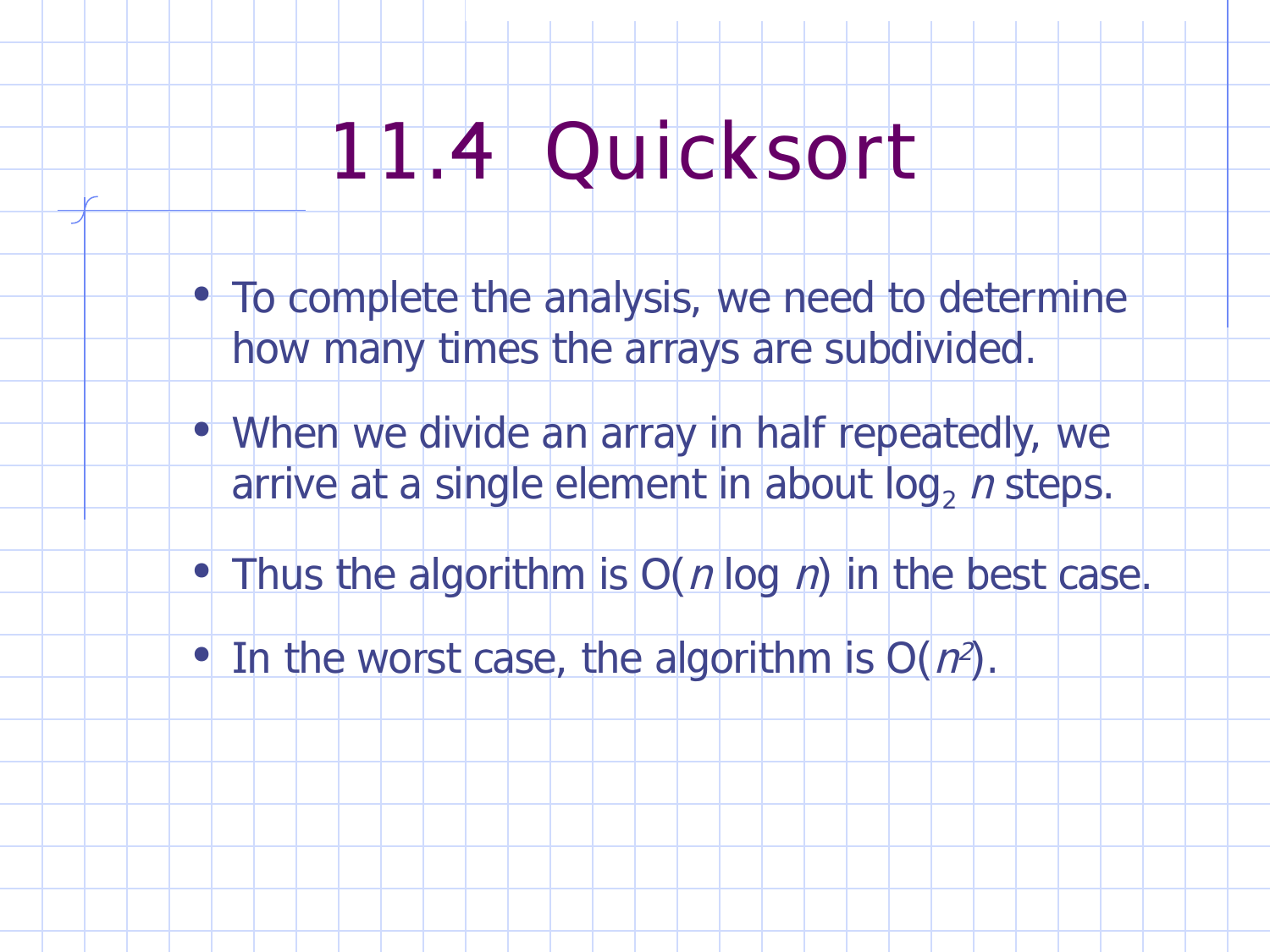

# 11.4  Quicksort
To complete the analysis, we need to determine how many times the arrays are subdivided.

When we divide an array in half repeatedly, we arrive at a single element in about log2 n steps.

Thus the algorithm is O(n log n) in the best case.

In the worst case, the algorithm is O(n2).